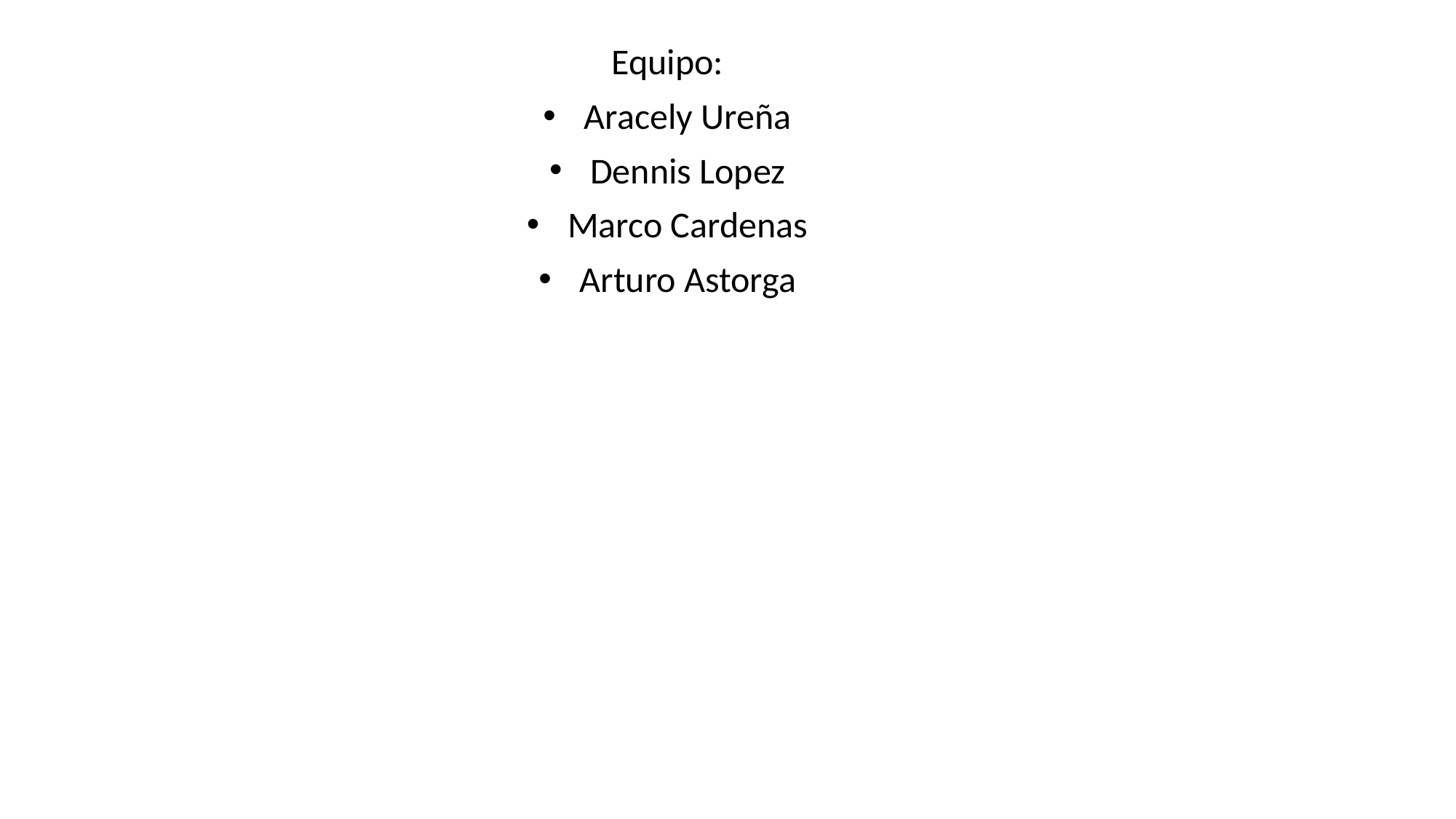

Equipo:
Aracely Ureña
Dennis Lopez
Marco Cardenas
Arturo Astorga